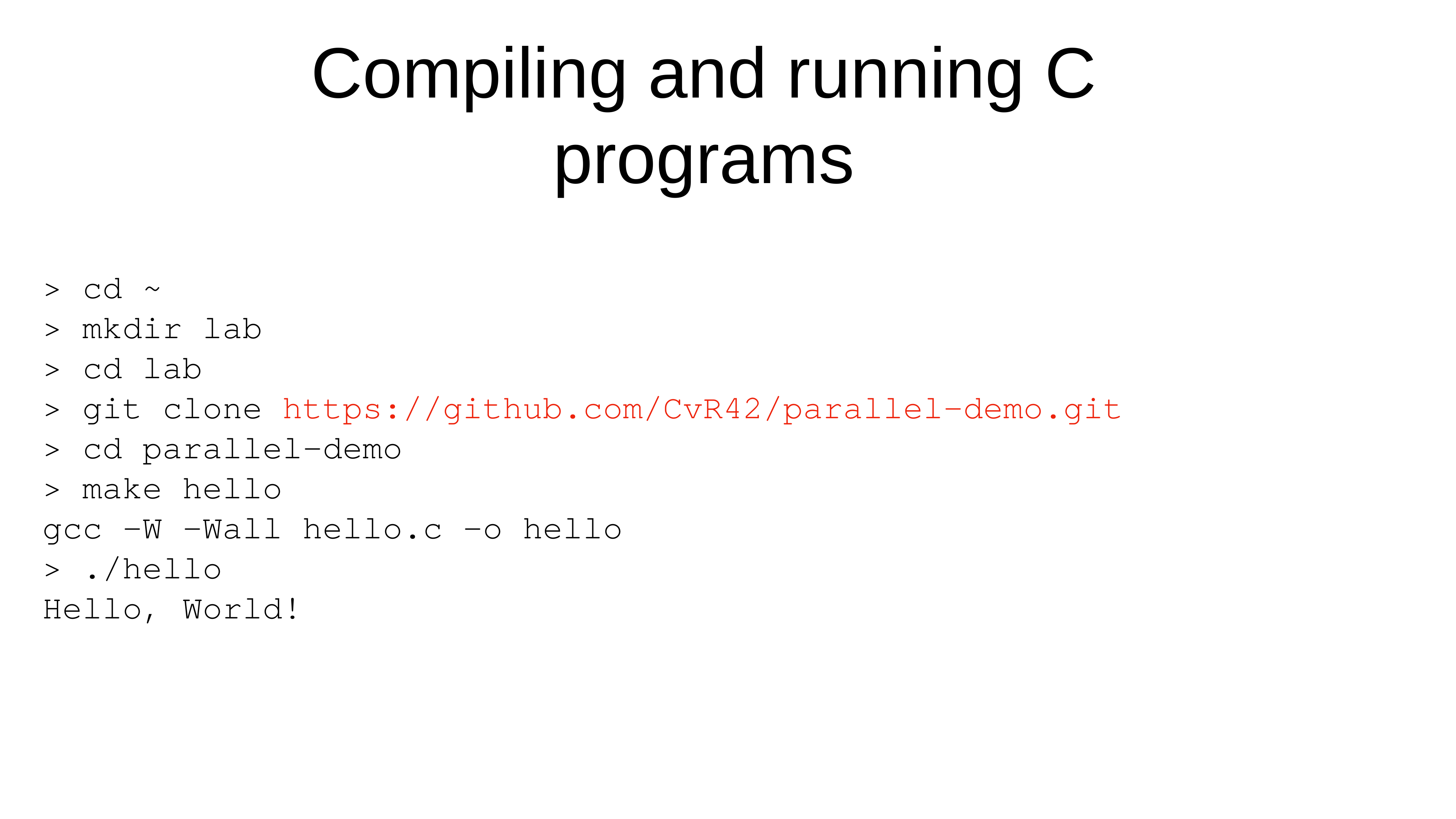

# Compiling and running C programs
> cd ~
> mkdir lab
> cd lab
> git clone https://github.com/CvR42/parallel-demo.git
> cd parallel-demo
> make hello
gcc -W -Wall hello.c -o hello
> ./hello
Hello, World!
43